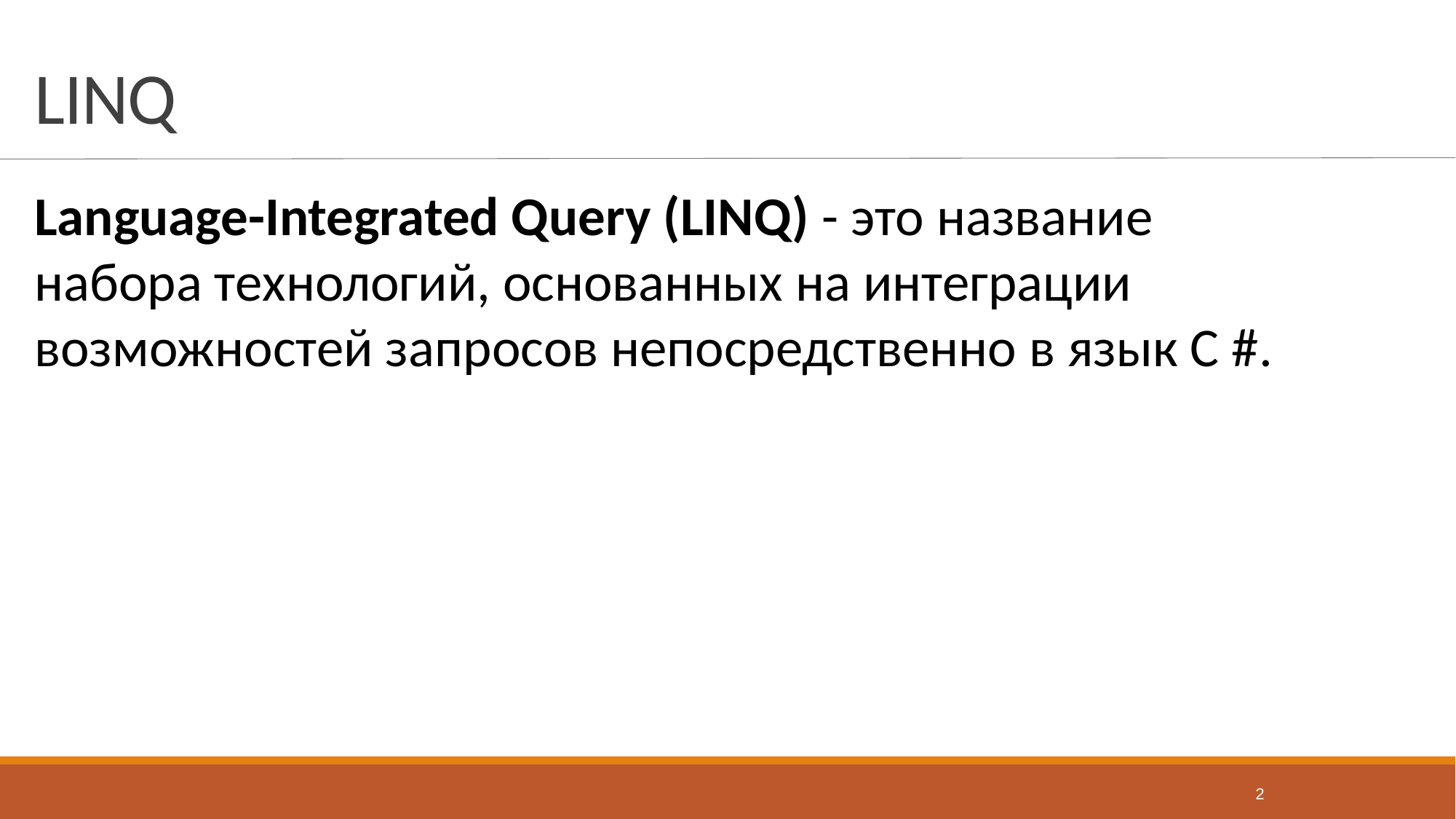

# LINQ
Language-Integrated Query (LINQ) - это название набора технологий, основанных на интеграции возможностей запросов непосредственно в язык C #.
2